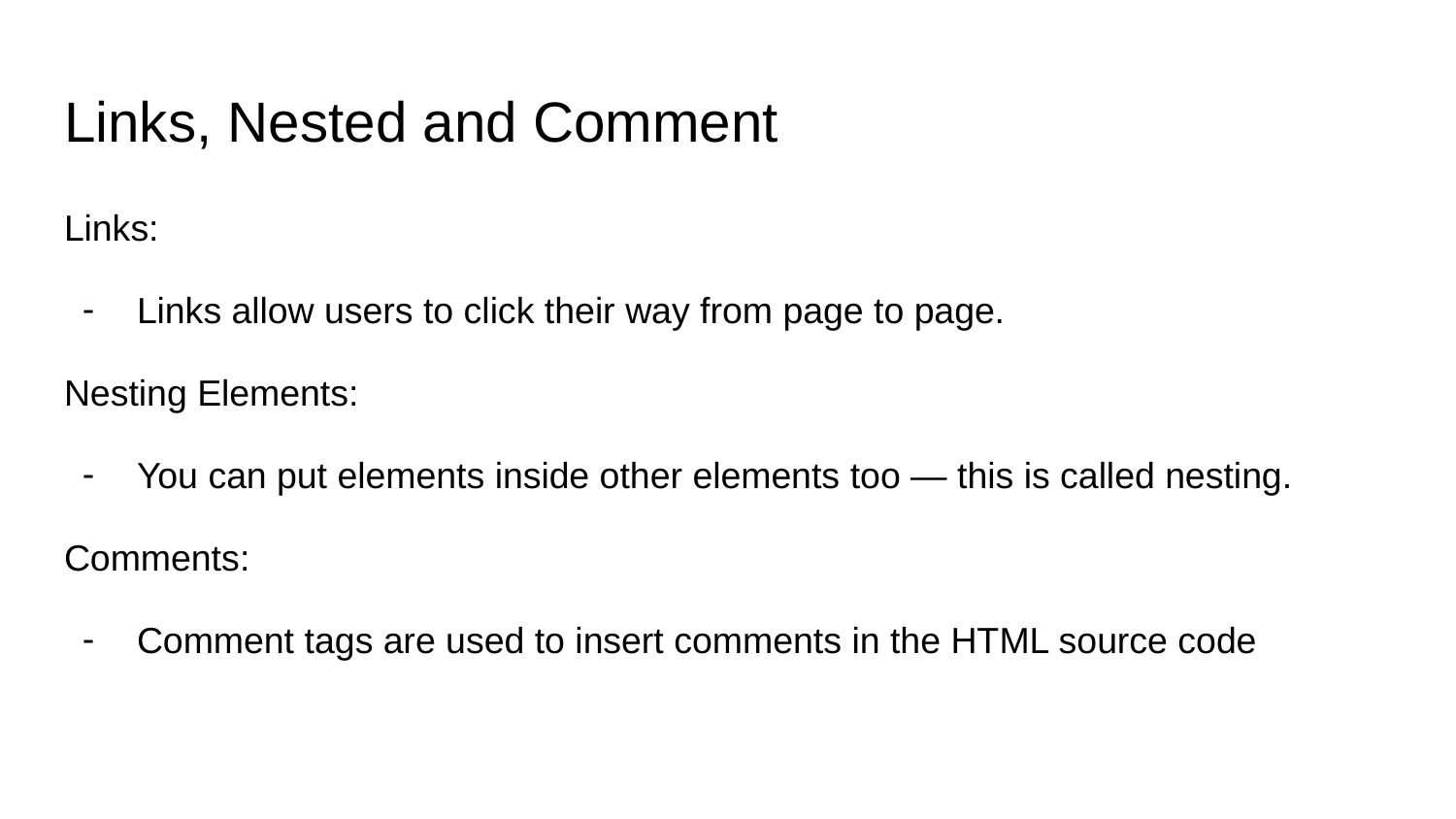

# Links, Nested and Comment
Links:
Links allow users to click their way from page to page.
Nesting Elements:
You can put elements inside other elements too — this is called nesting.
Comments:
Comment tags are used to insert comments in the HTML source code